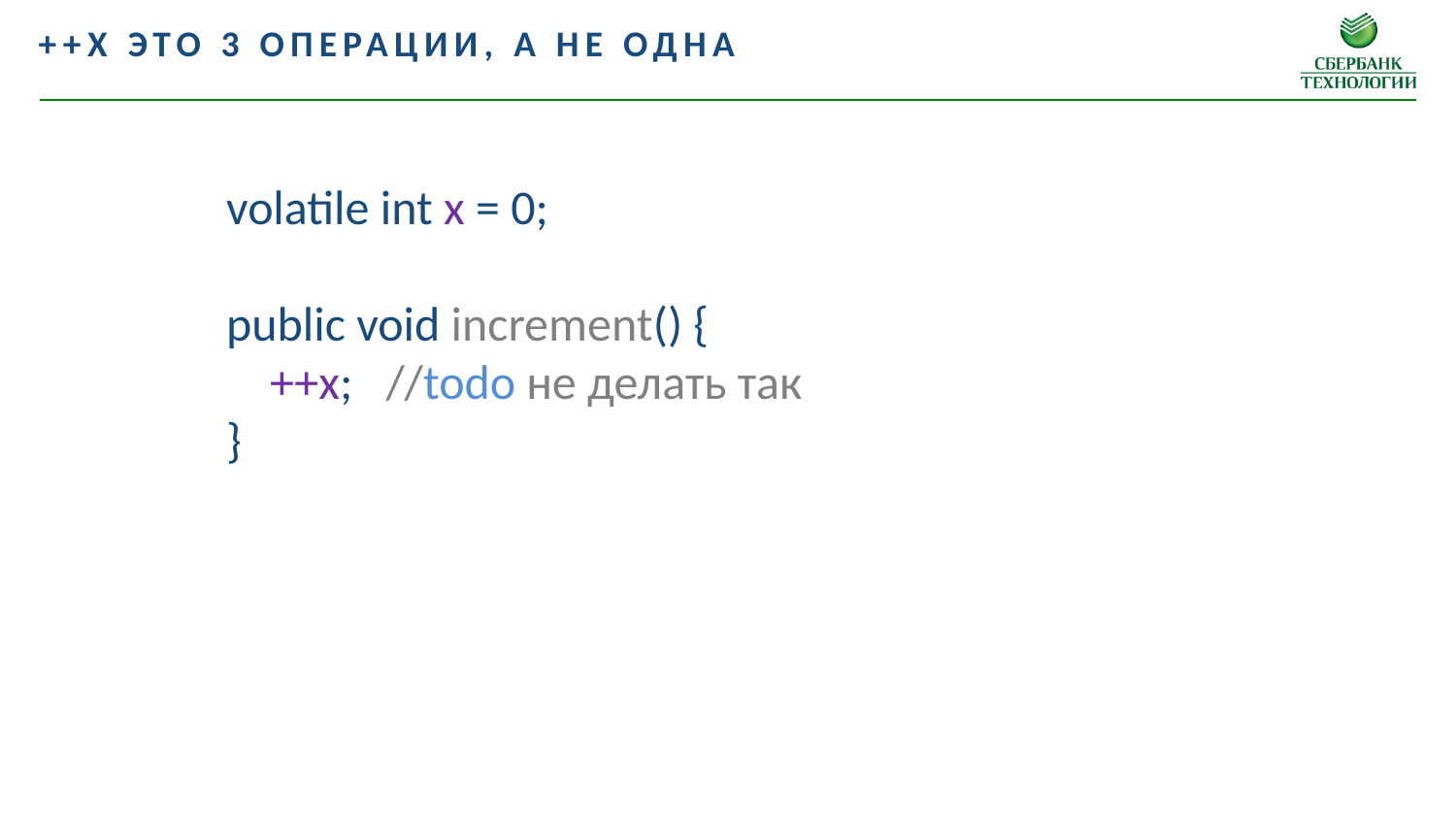

++x это 3 операции, а не одна

volatile int x = 0;

public void increment() {
    ++x;   //todo не делать так
}